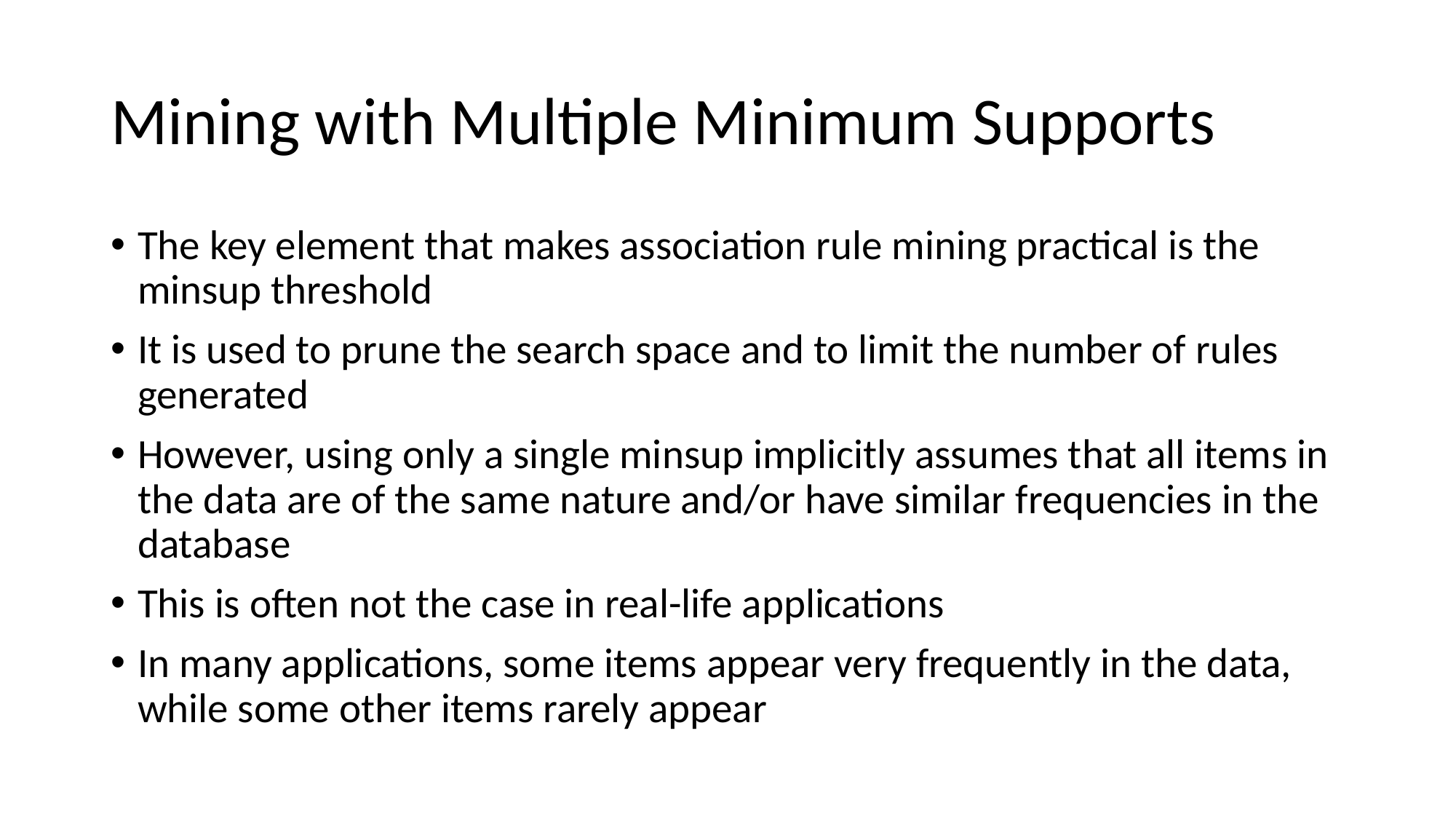

# Mining with Multiple Minimum Supports
The key element that makes association rule mining practical is the minsup threshold
It is used to prune the search space and to limit the number of rules generated
However, using only a single minsup implicitly assumes that all items in the data are of the same nature and/or have similar frequencies in the database
This is often not the case in real-life applications
In many applications, some items appear very frequently in the data, while some other items rarely appear